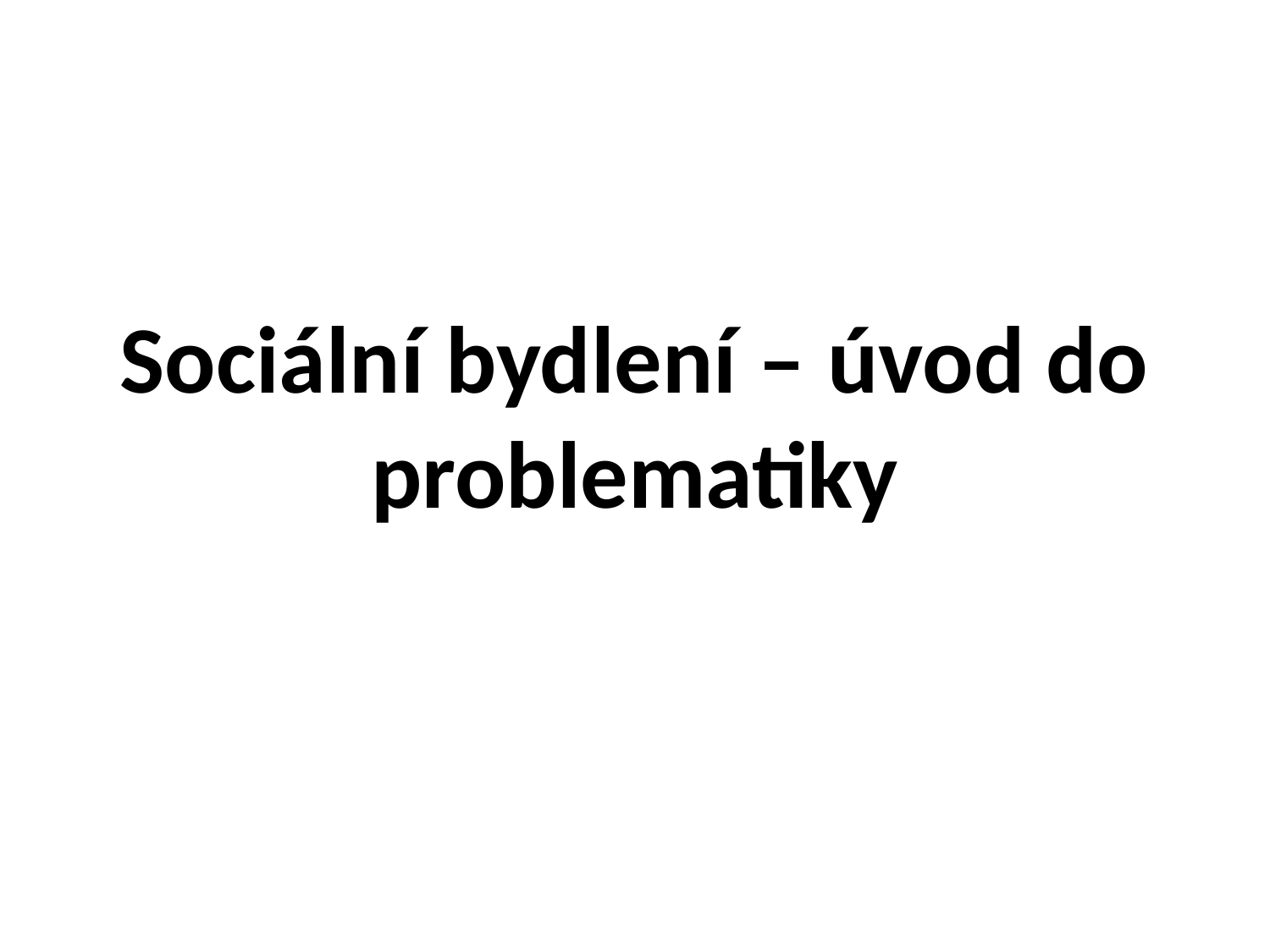

# Sociální bydlení – úvod do problematiky